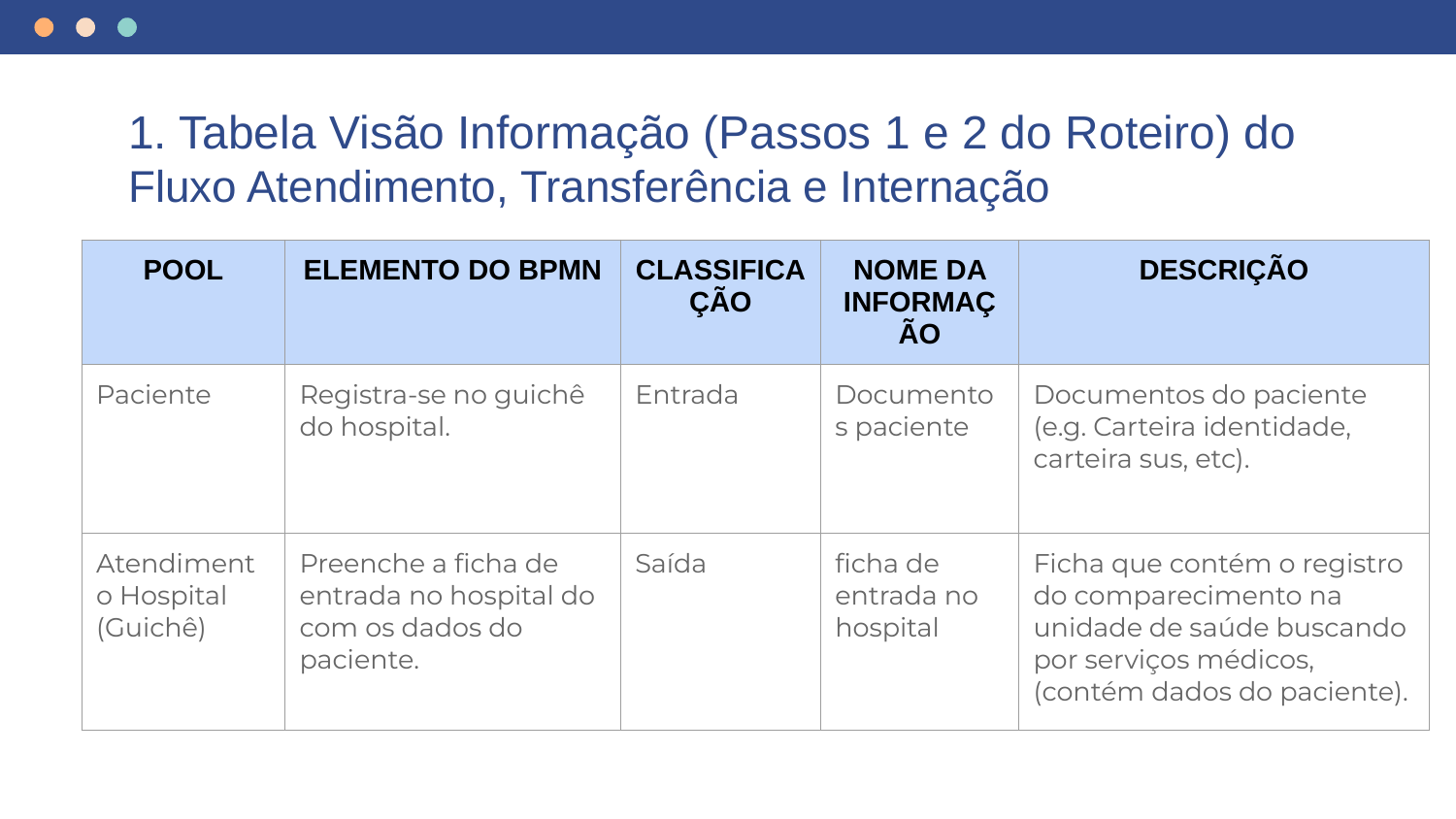

# 1. Tabela Visão Informação (Passos 1 e 2 do Roteiro) do Fluxo Atendimento, Transferência e Internação
| POOL | ELEMENTO DO BPMN | CLASSIFICAÇÃO | NOME DA INFORMAÇÃO | DESCRIÇÃO |
| --- | --- | --- | --- | --- |
| Paciente | Registra-se no guichê do hospital. | Entrada | Documentos paciente | Documentos do paciente (e.g. Carteira identidade, carteira sus, etc). |
| Atendimento Hospital (Guichê) | Preenche a ficha de entrada no hospital do com os dados do paciente. | Saída | ficha de entrada no hospital | Ficha que contém o registro do comparecimento na unidade de saúde buscando por serviços médicos, (contém dados do paciente). |